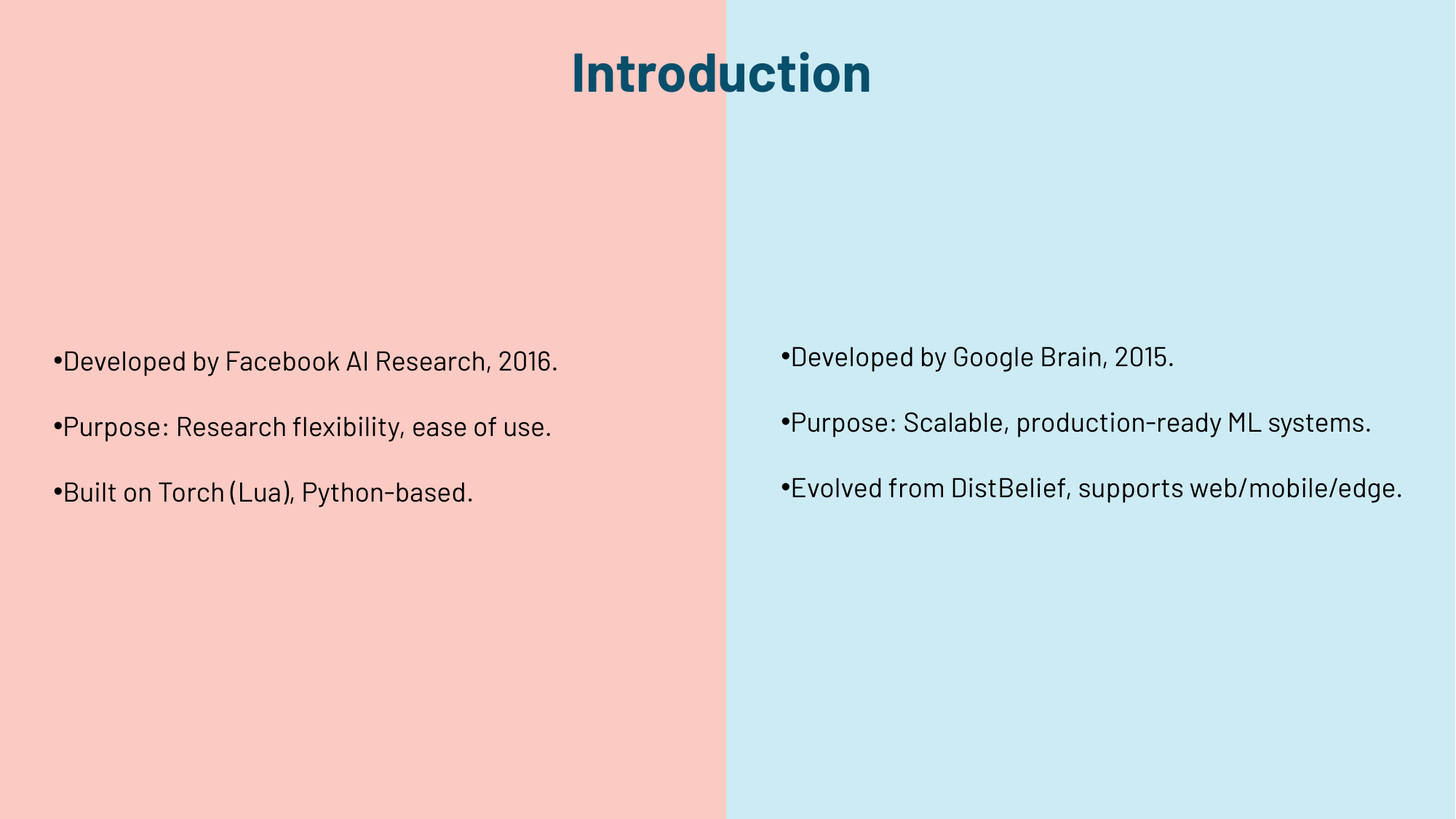

Introduction

Developed by Facebook AI Research, 2016.
Purpose: Research flexibility, ease of use.
Built on Torch (Lua), Python-based.

Developed by Google Brain, 2015.
Purpose: Scalable, production-ready ML systems.
Evolved from DistBelief, supports web/mobile/edge.